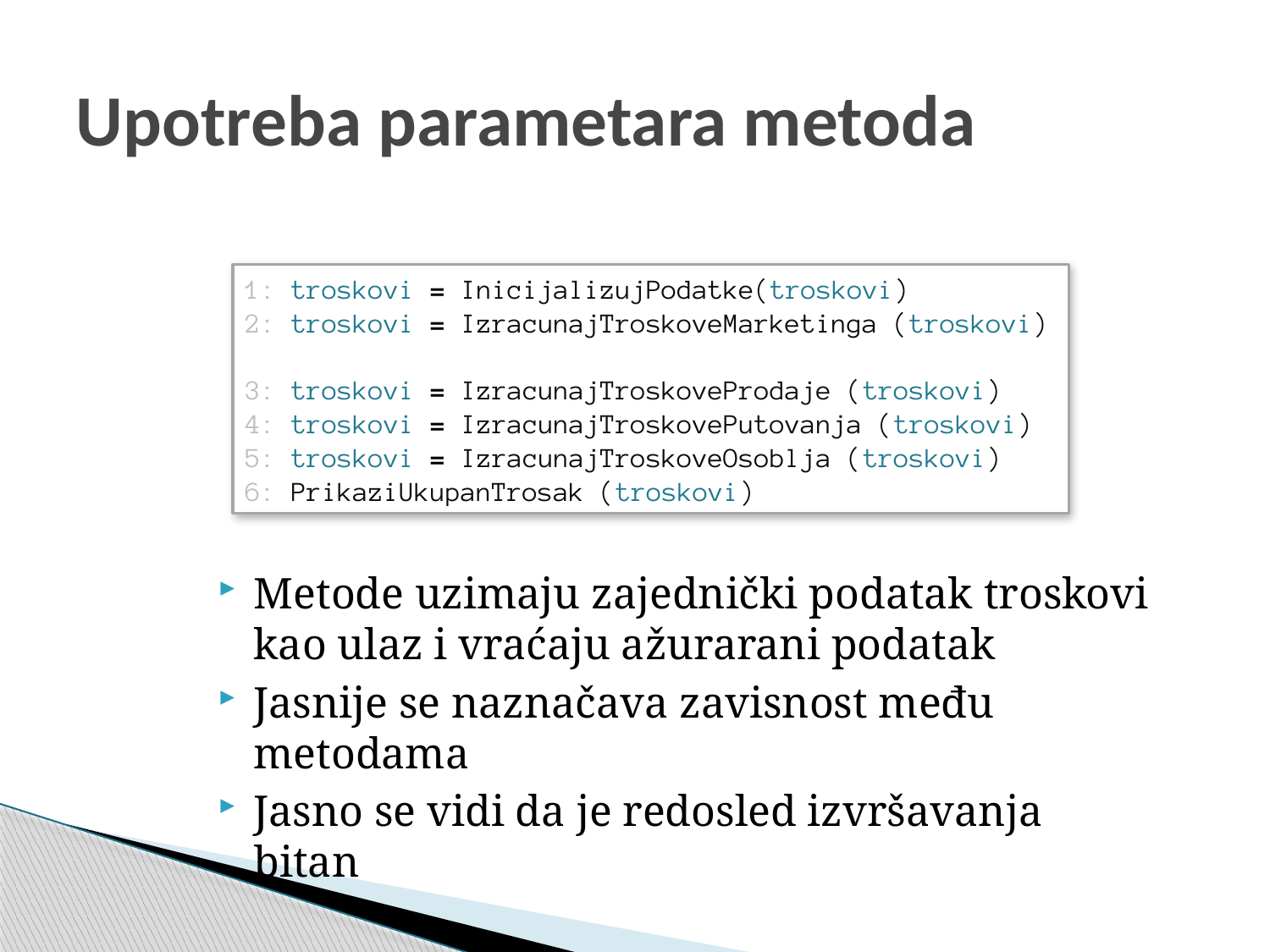

# Upotreba parametara metoda
1: troskovi = InicijalizujPodatke(troskovi)
2: troskovi = IzracunajTroskoveMarketinga (troskovi)
3: troskovi = IzracunajTroskoveProdaje (troskovi)
4: troskovi = IzracunajTroskovePutovanja (troskovi)
5: troskovi = IzracunajTroskoveOsoblja (troskovi)
6: PrikaziUkupanTrosak (troskovi)
Metode uzimaju zajednički podatak troskovi kao ulaz i vraćaju ažurarani podatak
Jasnije se naznačava zavisnost među metodama
Jasno se vidi da je redosled izvršavanja bitan